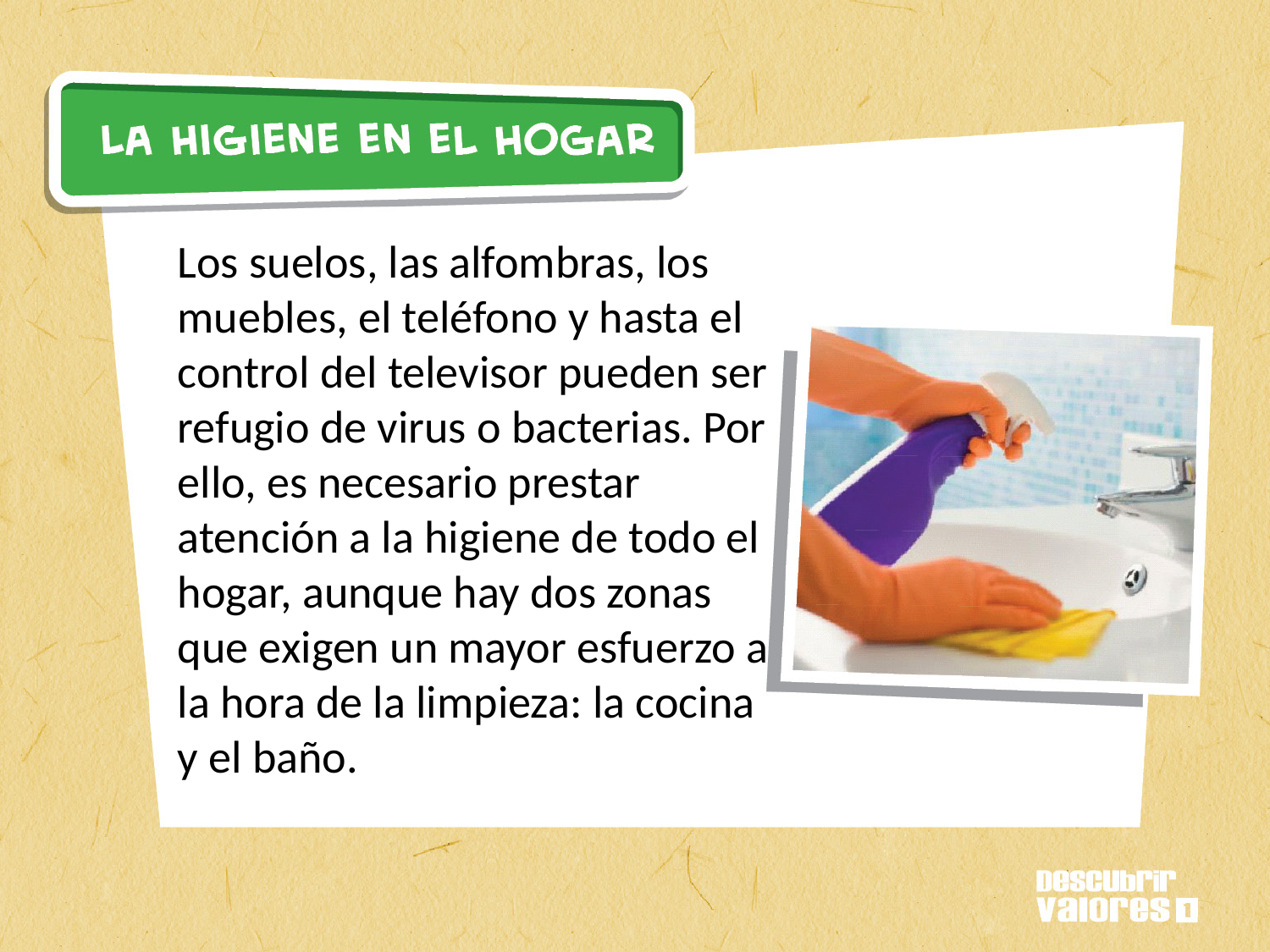

Los suelos, las alfombras, los muebles, el teléfono y hasta el control del televisor pueden ser refugio de virus o bacterias. Por ello, es necesario prestar atención a la higiene de todo el hogar, aunque hay dos zonas que exigen un mayor esfuerzo a la hora de la limpieza: la cocina y el baño.